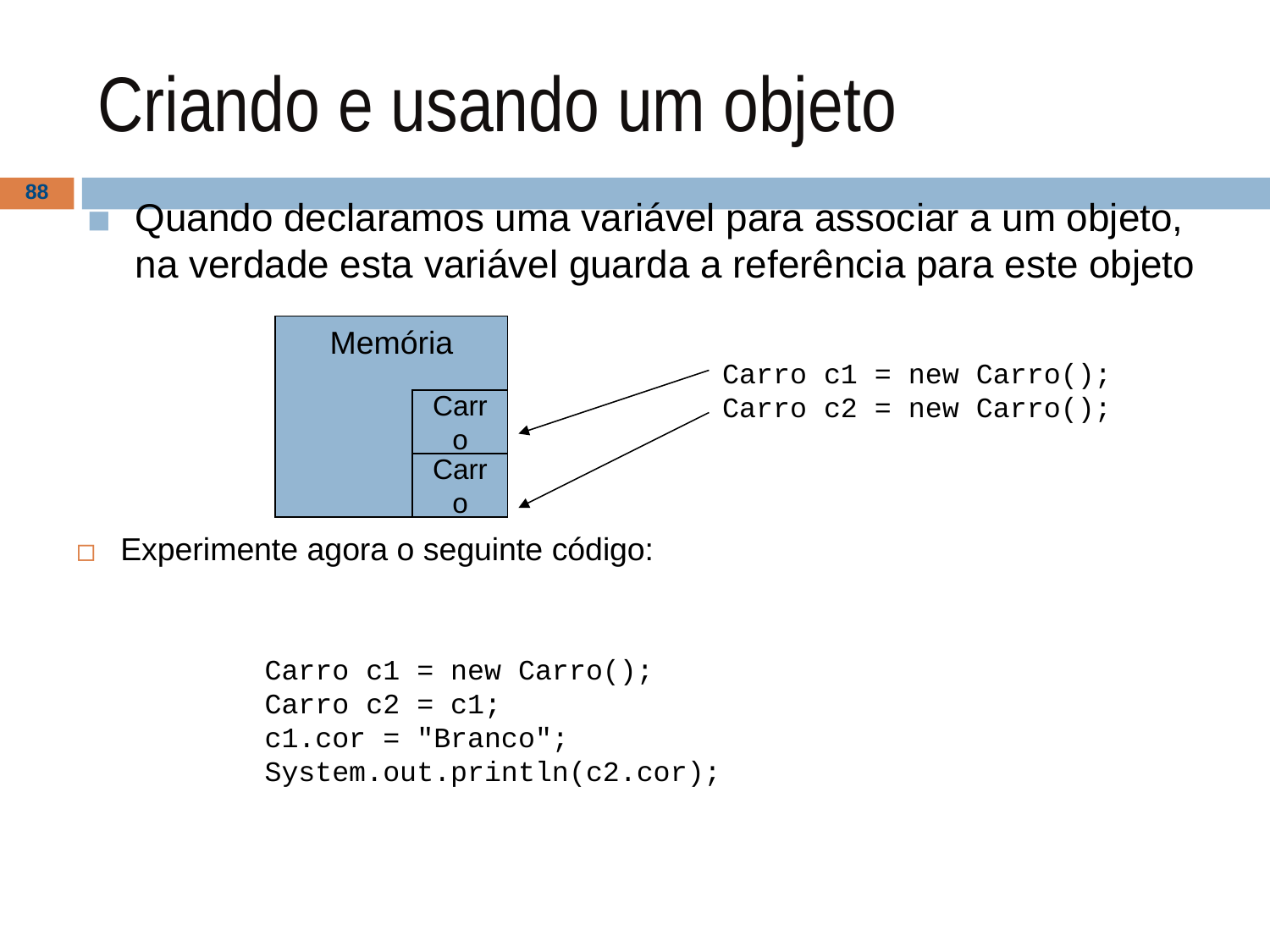

# Criando e usando um objeto
88
Quando declaramos uma variável para associar a um objeto, na verdade esta variável guarda a referência para este objeto
Memória
Carro c1 = new Carro();
Carro c2 = new Carro();
Carro
Carro
Experimente agora o seguinte código:
        Carro c1 = new Carro();
        Carro c2 = c1;
        c1.cor = "Branco";
        System.out.println(c2.cor);